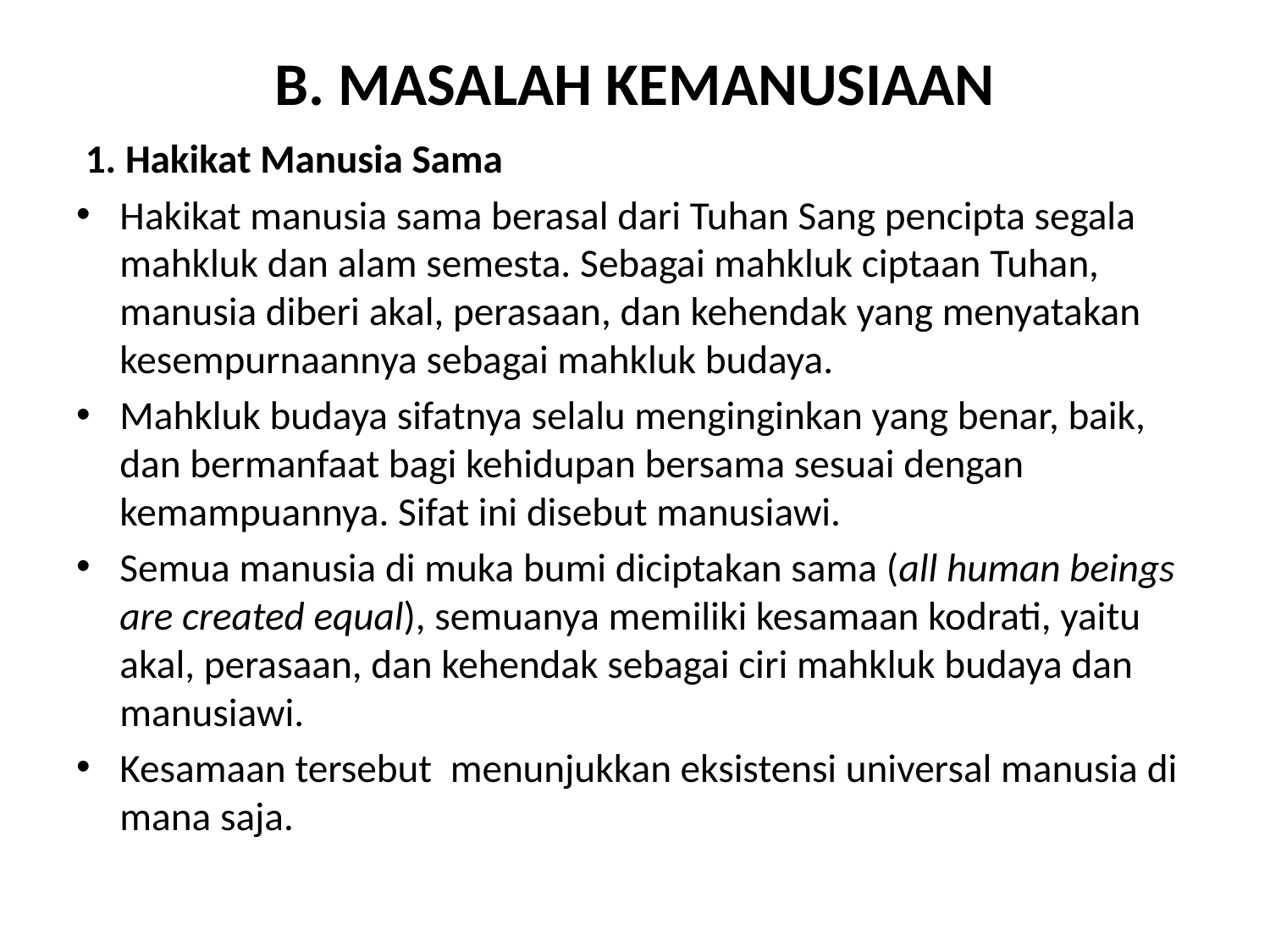

# B. MASALAH KEMANUSIAAN
 1. Hakikat Manusia Sama
Hakikat manusia sama berasal dari Tuhan Sang pencipta segala mahkluk dan alam semesta. Sebagai mahkluk ciptaan Tuhan, manusia diberi akal, perasaan, dan kehendak yang menyatakan kesempurnaannya sebagai mahkluk budaya.
Mahkluk budaya sifatnya selalu menginginkan yang benar, baik, dan bermanfaat bagi kehidupan bersama sesuai dengan kemampuannya. Sifat ini disebut manusiawi.
Semua manusia di muka bumi diciptakan sama (all human beings are created equal), semuanya memiliki kesamaan kodrati, yaitu akal, perasaan, dan kehendak sebagai ciri mahkluk budaya dan manusiawi.
Kesamaan tersebut  menunjukkan eksistensi universal manusia di mana saja.